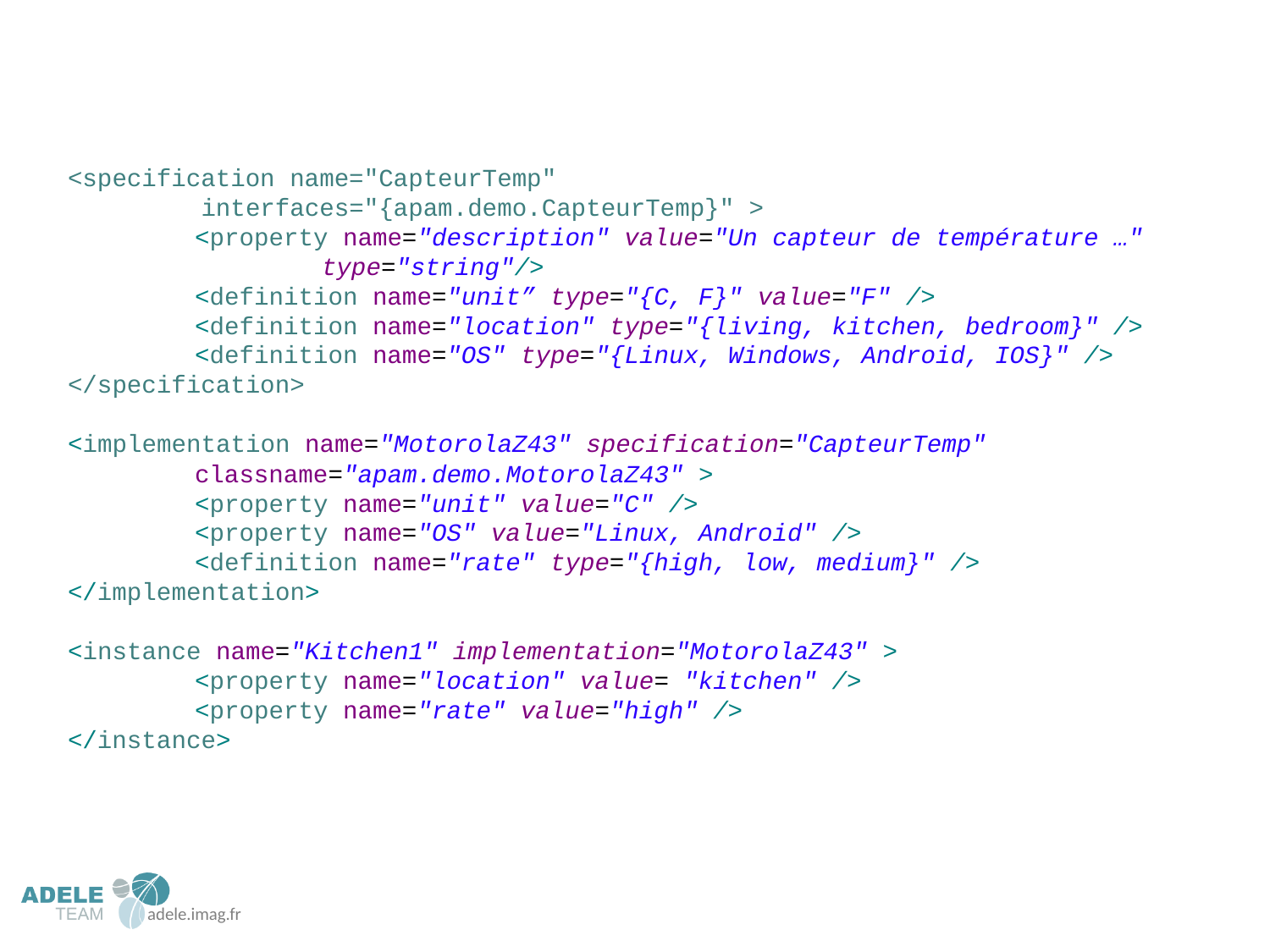

#
<specification name="CapteurTemp"
         interfaces="{apam.demo.CapteurTemp}" >
	<property name="description" value="Un capteur de température …" 			type="string"/>
	<definition name="unit” type="{C, F}" value="F" />
	<definition name="location" type="{living, kitchen, bedroom}" />
	<definition name="OS" type="{Linux, Windows, Android, IOS}" />
</specification>

<implementation name="MotorolaZ43" specification="CapteurTemp"
	classname="apam.demo.MotorolaZ43" >
	<property name="unit" value="C" />
	<property name="OS" value="Linux, Android" />
	<definition name="rate" type="{high, low, medium}" />
</implementation>

<instance name="Kitchen1" implementation="MotorolaZ43" >
	<property name="location" value= "kitchen" />
	<property name="rate" value="high" />
</instance>